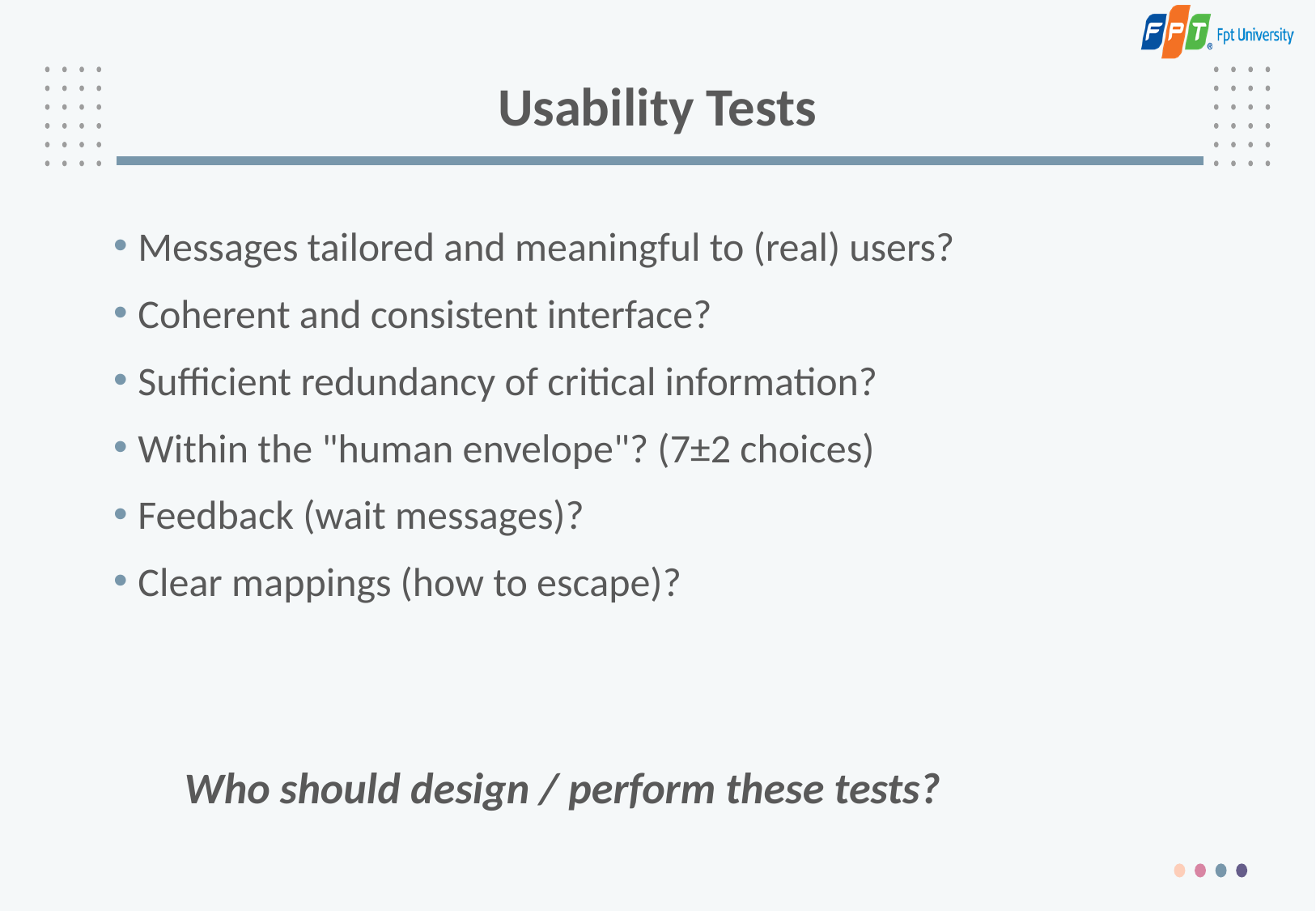

# Usability Tests
Messages tailored and meaningful to (real) users?
Coherent and consistent interface?
Sufficient redundancy of critical information?
Within the "human envelope"? (7±2 choices)
Feedback (wait messages)?
Clear mappings (how to escape)?
Who should design / perform these tests?